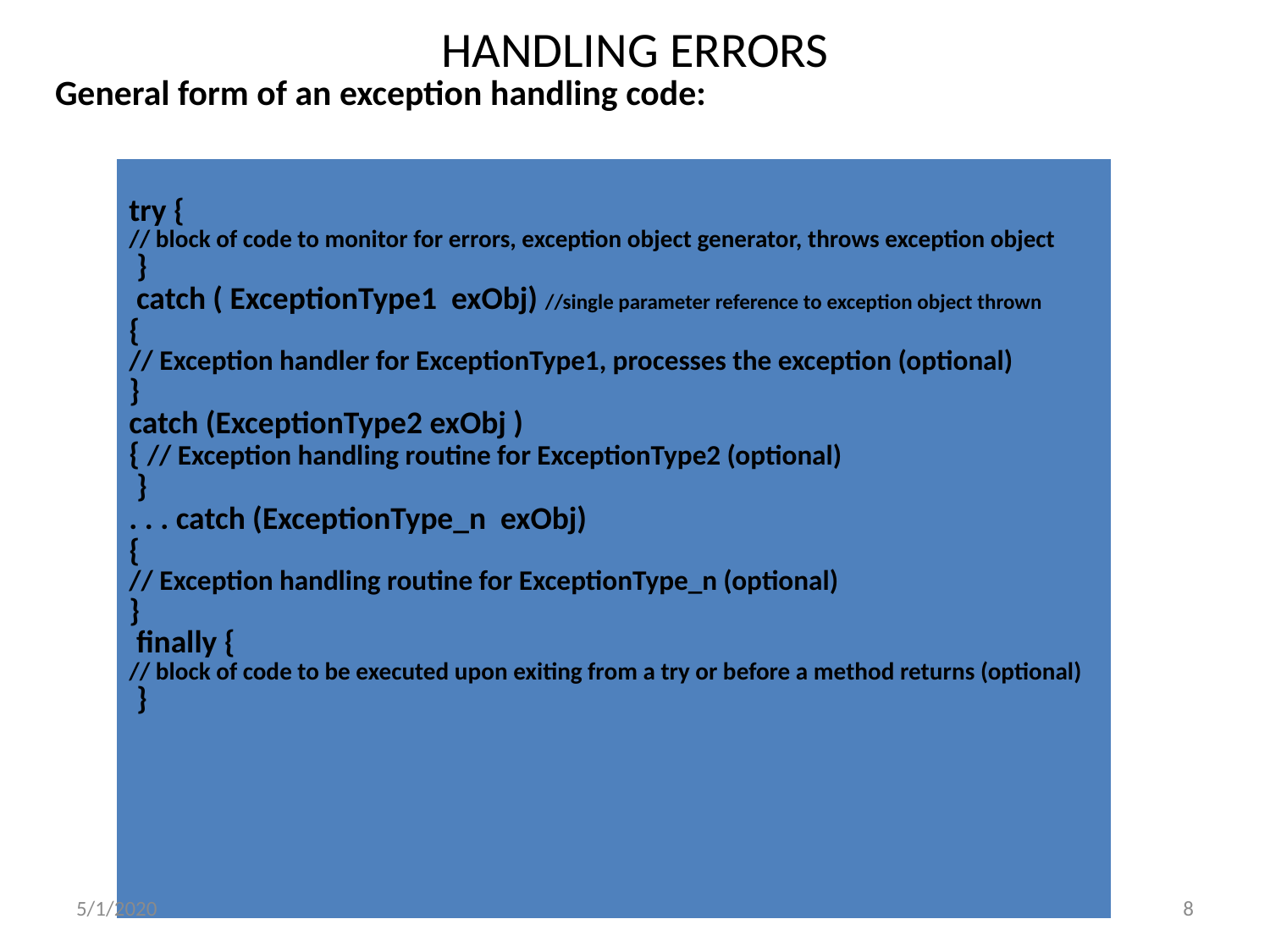

# HANDLING ERRORS
General form of an exception handling code:

| try { // block of code to monitor for errors, exception object generator, throws exception object } catch ( ExceptionType1 exObj) //single parameter reference to exception object thrown { // Exception handler for ExceptionType1, processes the exception (optional) } catch (ExceptionType2 exObj ) { // Exception handling routine for ExceptionType2 (optional) } . . . catch (ExceptionType\_n exObj) { // Exception handling routine for ExceptionType\_n (optional) } finally { // block of code to be executed upon exiting from a try or before a method returns (optional) } |
| --- |
5/1/2020
8